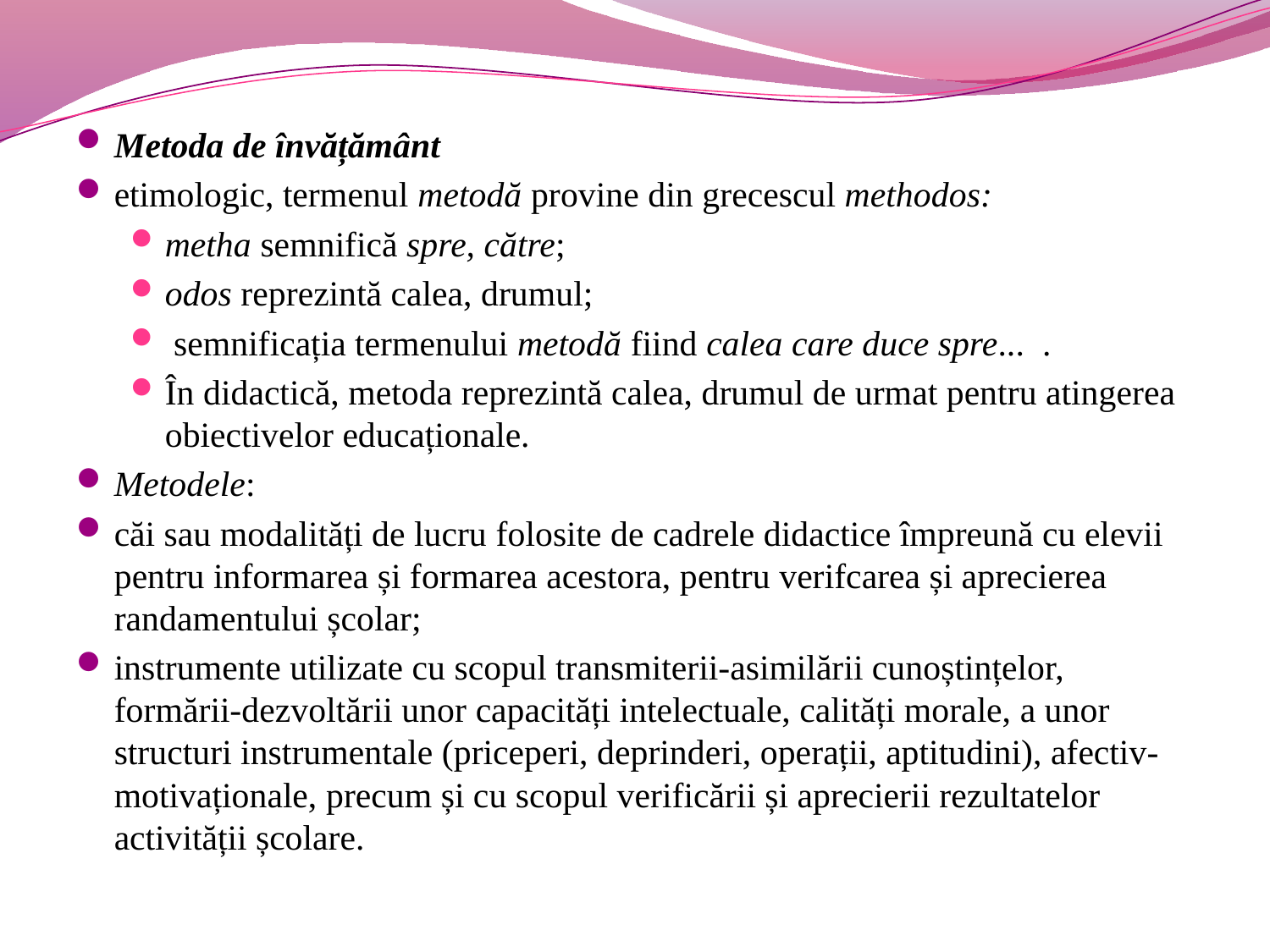

#
Metoda de învățământ
etimologic, termenul metodă provine din grecescul methodos:
metha semnifică spre, către;
odos reprezintă calea, drumul;
 semnificația termenului metodă fiind calea care duce spre...  .
În didactică, metoda reprezintă calea, drumul de urmat pentru atingerea obiectivelor educaționale.
Metodele:
căi sau modalități de lucru folosite de cadrele didactice împreună cu elevii pentru informarea și formarea acestora, pentru verifcarea și aprecierea randamentului școlar;
instrumente utilizate cu scopul transmiterii-asimilării cunoștințelor, formării-dezvoltării unor capacități intelectuale, calități morale, a unor structuri instrumentale (priceperi, deprinderi, operații, aptitudini), afectiv-motivaționale, precum și cu scopul verificării și aprecierii rezultatelor activității școlare.